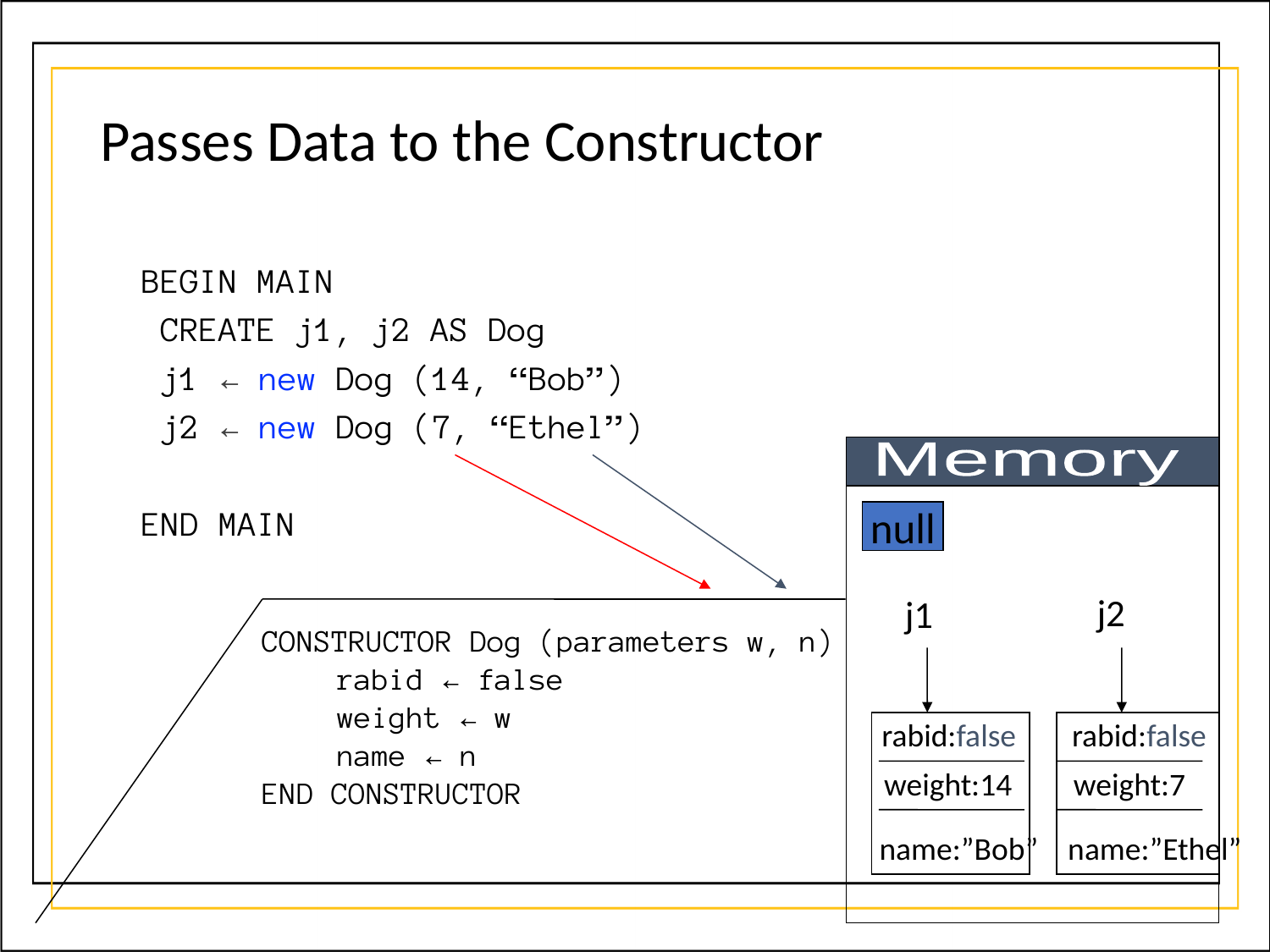

# Passes Data to the Constructor
BEGIN MAIN
 CREATE j1, j2 AS Dog
 j1 ← new Dog (14, “Bob”)
 j2 ← new Dog (7, “Ethel”)

END MAIN

Memory

null

   CONSTRUCTOR Dog (parameters w, n)
	rabid ← false
	weight ← w
	name ← n
   END CONSTRUCTOR

j2
j1

rabid:false
rabid:false

weight:14
weight:7

name:”Bob”
name:”Ethel”